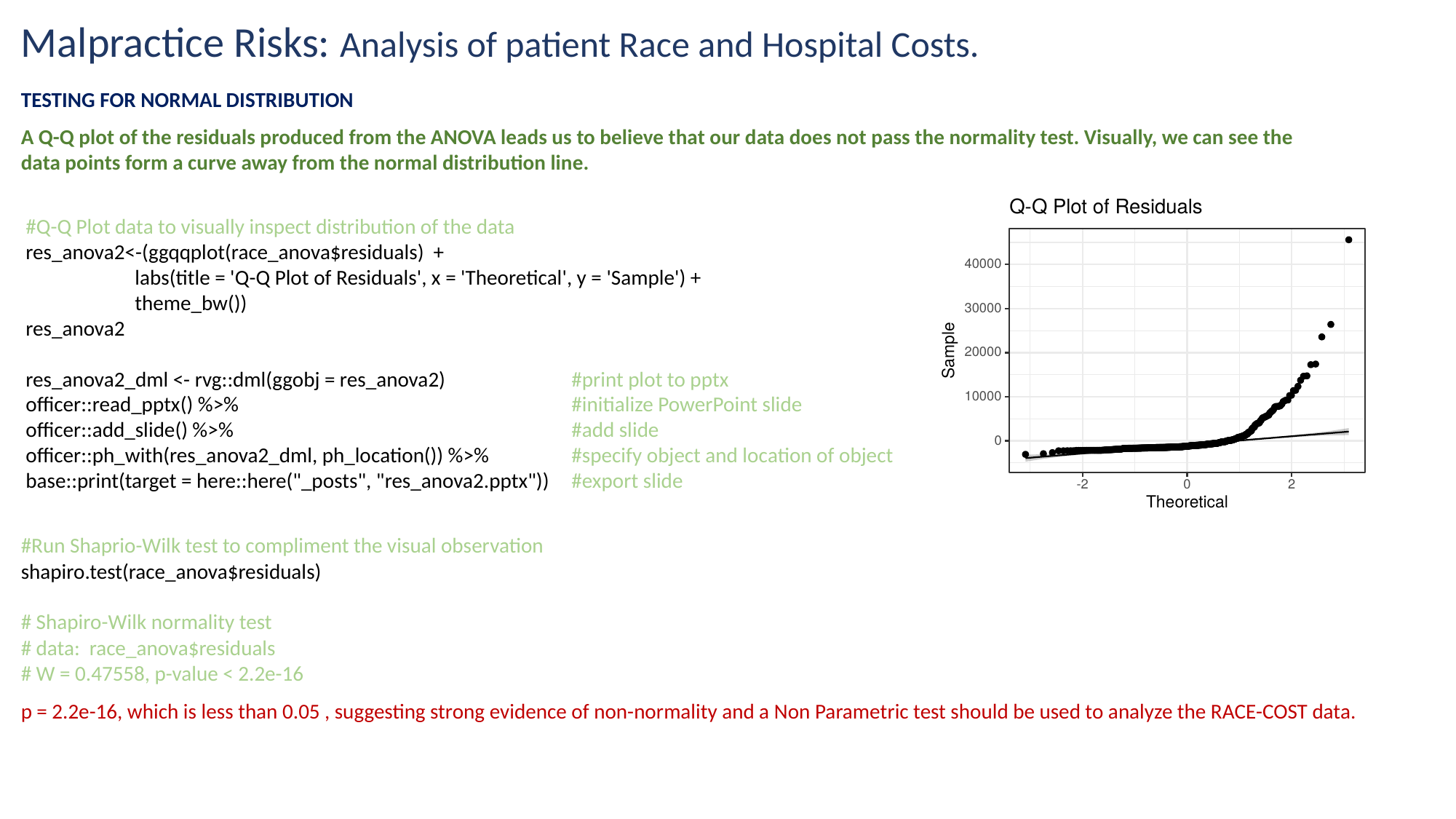

# Malpractice Risks: Analysis of patient Race and Hospital Costs.

TESTING FOR NORMAL DISTRIBUTION
A Q-Q plot of the residuals produced from the ANOVA leads us to believe that our data does not pass the normality test. Visually, we can see the data points form a curve away from the normal distribution line.

Q-Q Plot of Residuals

40000

30000

Sample
20000

10000

0

0
-2
2
Theoretical
#Q-Q Plot data to visually inspect distribution of the data
res_anova2<-(ggqqplot(race_anova$residuals)  +
              	labs(title = 'Q-Q Plot of Residuals', x = 'Theoretical', y = 'Sample') +
              	theme_bw())
res_anova2

res_anova2_dml <- rvg::dml(ggobj = res_anova2) 		#print plot to pptx
officer::read_pptx() %>%				#initialize PowerPoint slide
officer::add_slide() %>%				#add slide
officer::ph_with(res_anova2_dml, ph_location()) %>% 	#specify object and location of object
base::print(target = here::here("_posts", "res_anova2.pptx")) 	#export slide

#Run Shaprio-Wilk test to compliment the visual observation
shapiro.test(race_anova$residuals)

# Shapiro-Wilk normality test
# data:  race_anova$residuals
# W = 0.47558, p-value < 2.2e-16
p = 2.2e-16, which is less than 0.05 , suggesting strong evidence of non-normality and a Non Parametric test should be used to analyze the RACE-COST data.